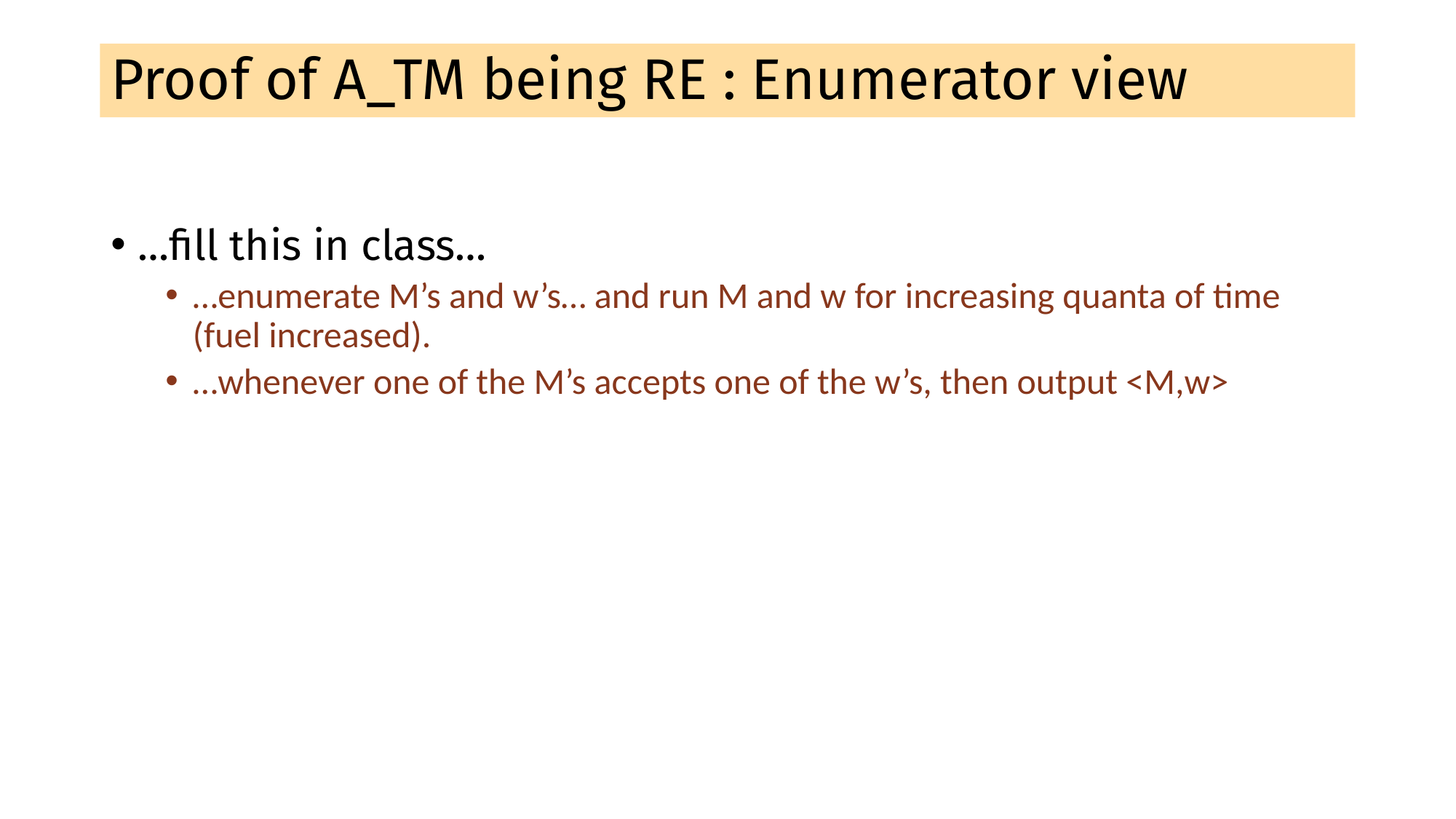

# Proof of A_TM being RE : Enumerator view
…fill this in class…
…enumerate M’s and w’s… and run M and w for increasing quanta of time (fuel increased).
…whenever one of the M’s accepts one of the w’s, then output <M,w>